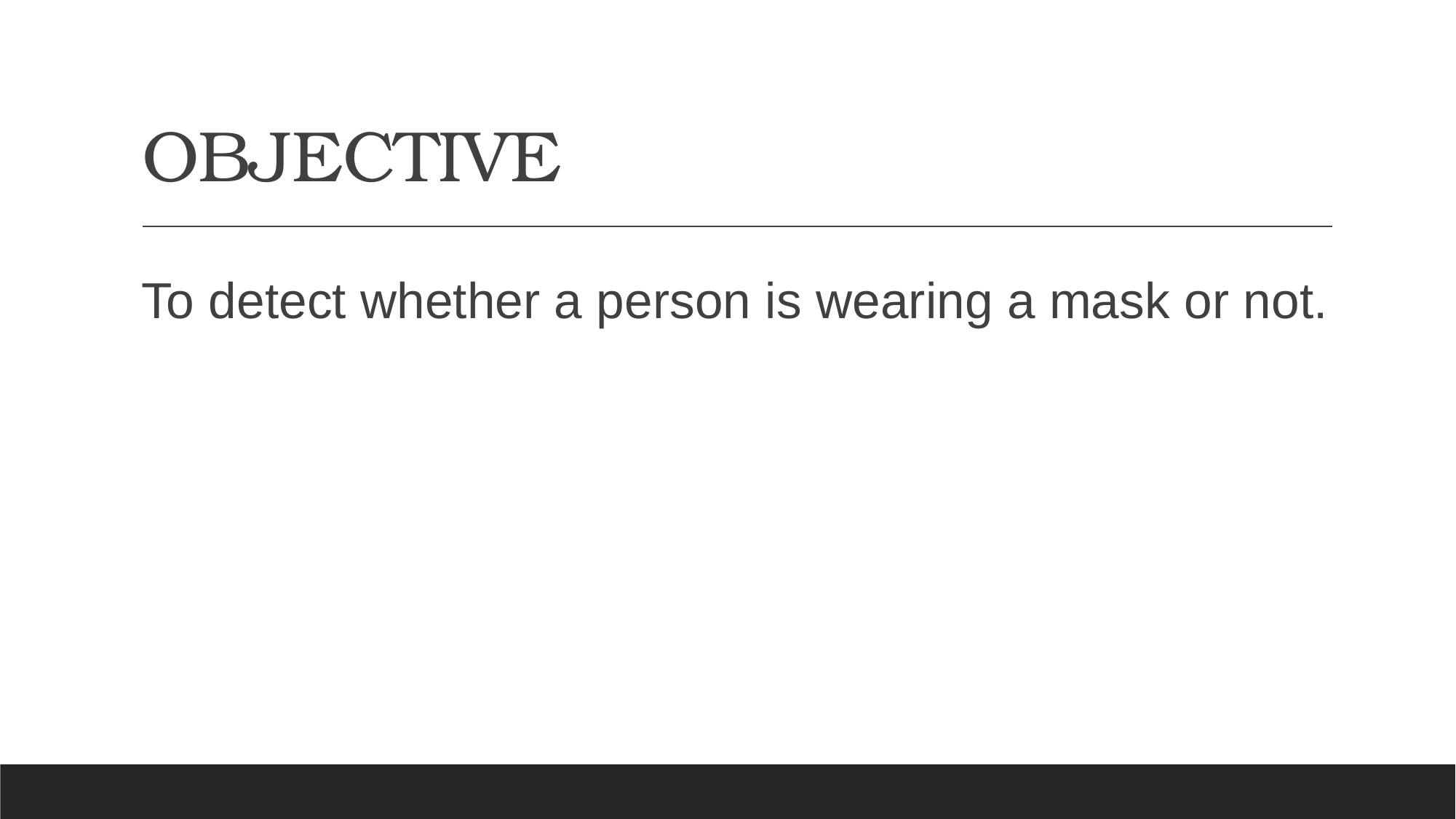

# OBJECTIVE

To detect whether a person is wearing a mask or not.